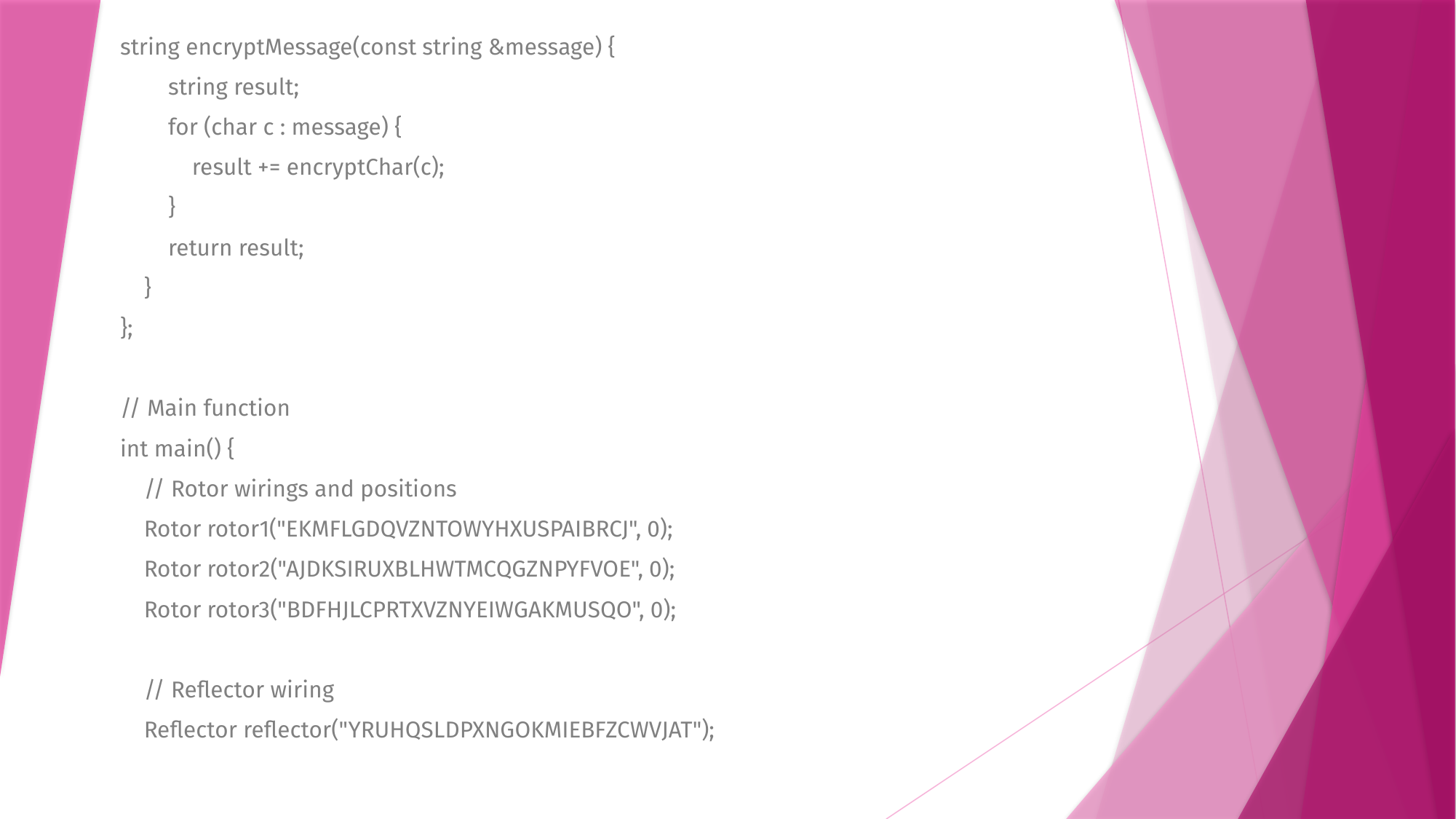

string encryptMessage(const string &message) {
        string result;
        for (char c : message) {
            result += encryptChar(c);
        }
        return result;
    }
};

// Main function
int main() {
    // Rotor wirings and positions
    Rotor rotor1("EKMFLGDQVZNTOWYHXUSPAIBRCJ", 0);
    Rotor rotor2("AJDKSIRUXBLHWTMCQGZNPYFVOE", 0);
    Rotor rotor3("BDFHJLCPRTXVZNYEIWGAKMUSQO", 0);

    // Reflector wiring
    Reflector reflector("YRUHQSLDPXNGOKMIEBFZCWVJAT");